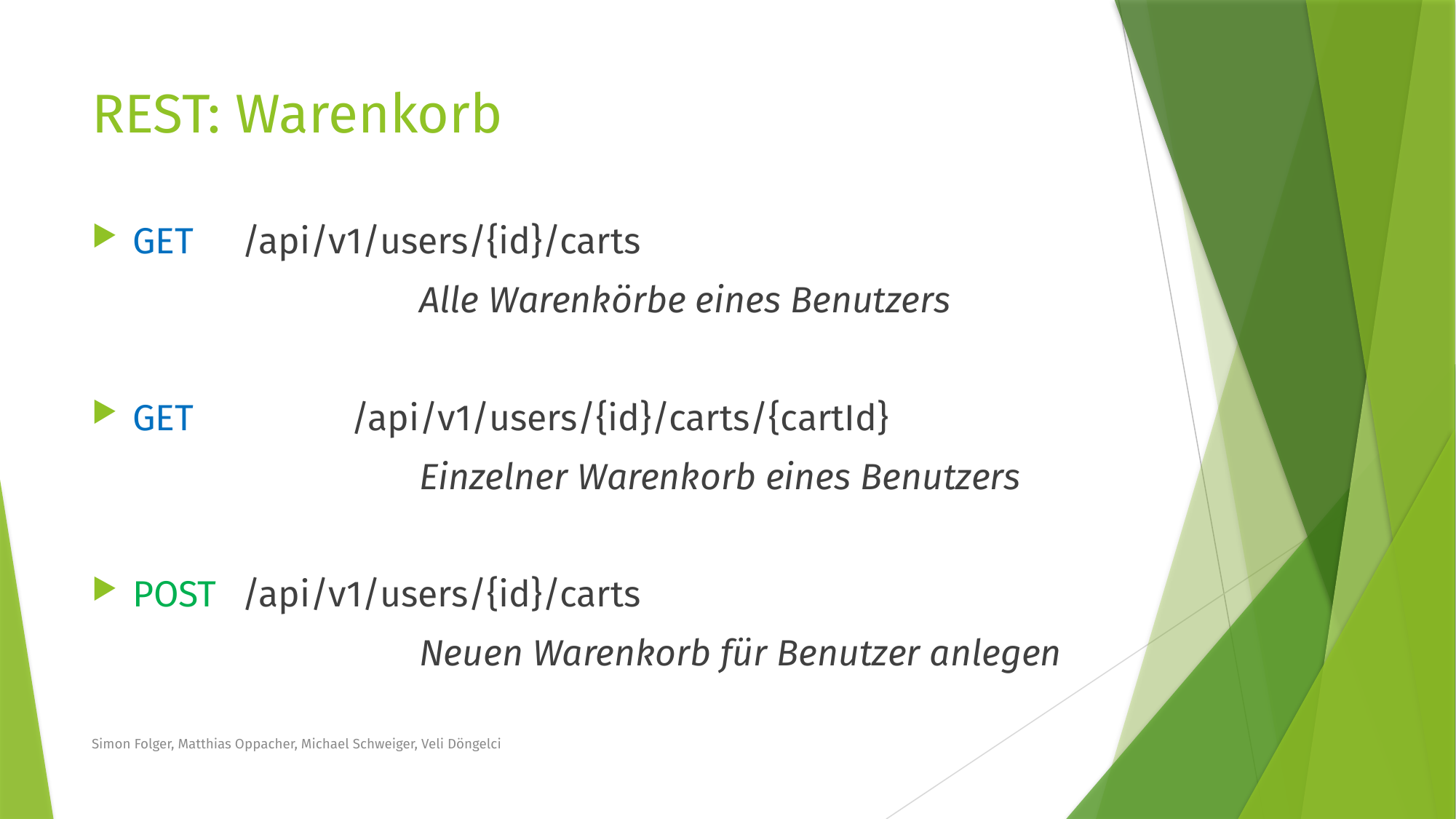

# REST: Warenkorb
GET 	/api/v1/users/{id}/carts
			Alle Warenkörbe eines Benutzers

GET		/api/v1/users/{id}/carts/{cartId}
			Einzelner Warenkorb eines Benutzers

POST 	/api/v1/users/{id}/carts
			Neuen Warenkorb für Benutzer anlegen
Simon Folger, Matthias Oppacher, Michael Schweiger, Veli Döngelci